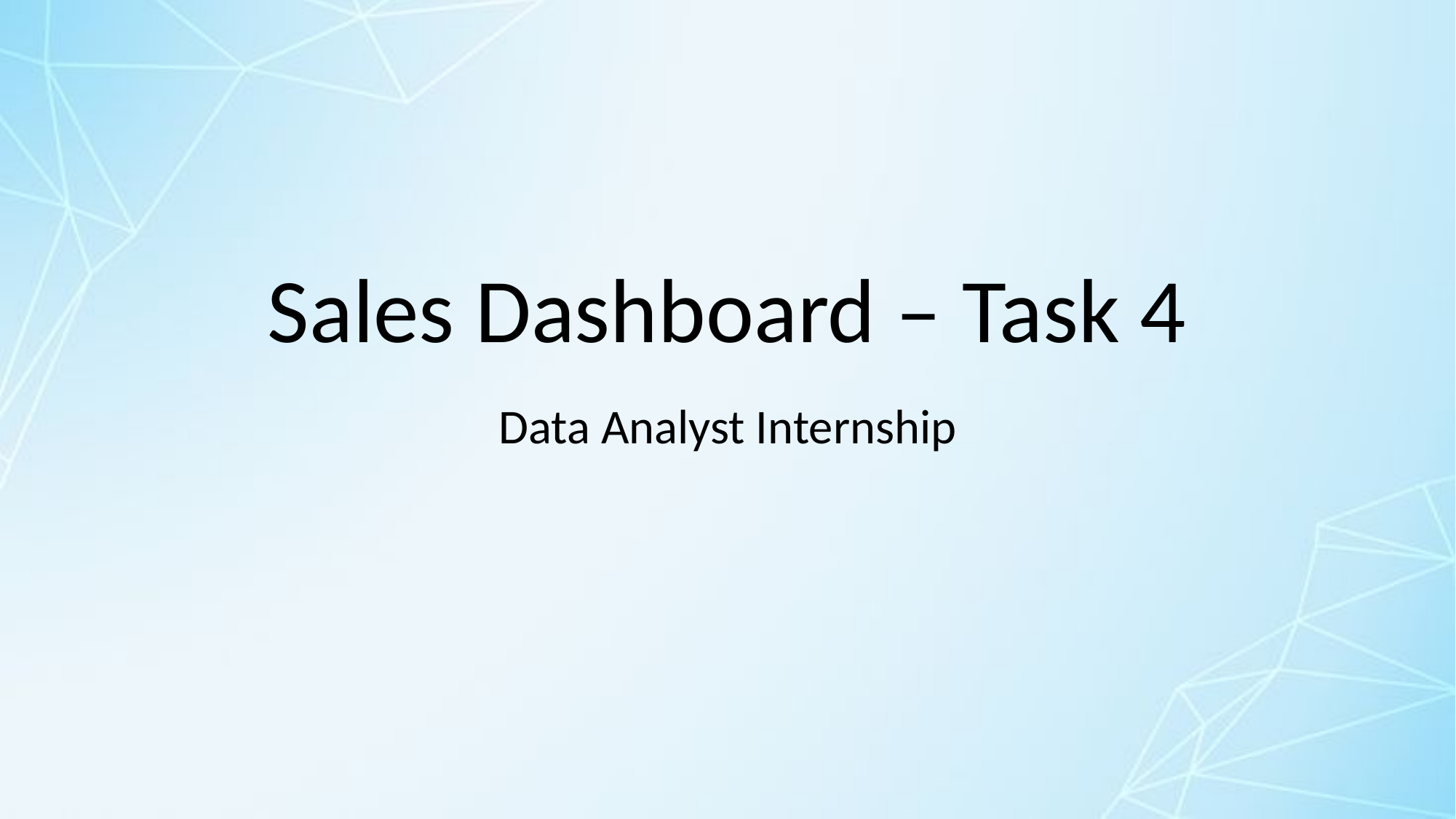

# Sales Dashboard – Task 4
Data Analyst Internship